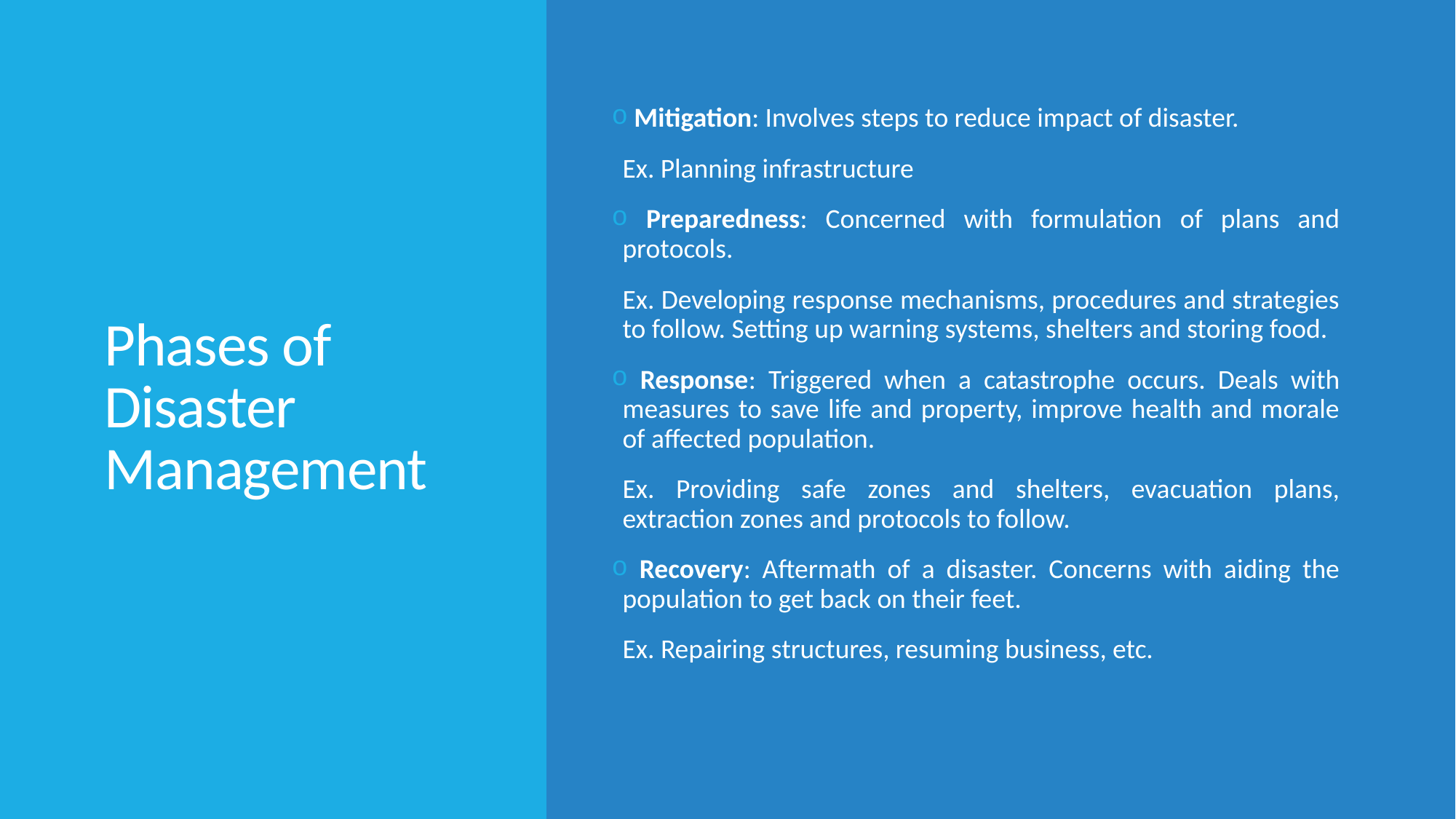

# Phases of Disaster Management
 Mitigation: Involves steps to reduce impact of disaster.
Ex. Planning infrastructure
 Preparedness: Concerned with formulation of plans and protocols.
Ex. Developing response mechanisms, procedures and strategies to follow. Setting up warning systems, shelters and storing food.
 Response: Triggered when a catastrophe occurs. Deals with measures to save life and property, improve health and morale of affected population.
Ex. Providing safe zones and shelters, evacuation plans, extraction zones and protocols to follow.
 Recovery: Aftermath of a disaster. Concerns with aiding the population to get back on their feet.
Ex. Repairing structures, resuming business, etc.